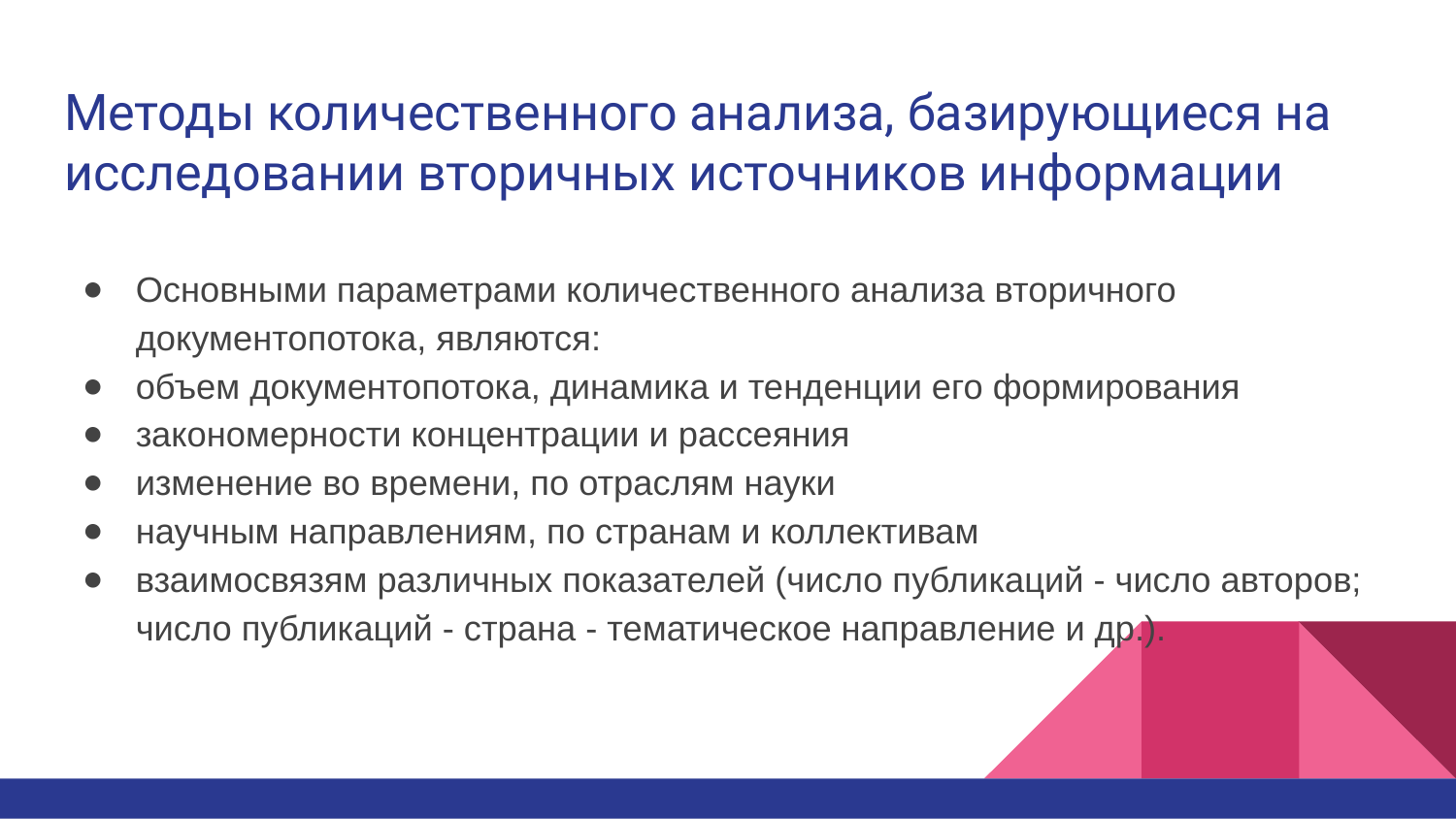

# Методы количественного анализа, базирующиеся на исследовании вторичных источников информации
Основными параметрами количественного анализа вторичного документопотока, являются:
объем документопотока, динамика и тенденции его формирования
закономерности концентрации и рассеяния
изменение во времени, по отраслям науки
научным направлениям, по странам и коллективам
взаимосвязям различных показателей (число публикаций - число авторов; число публикаций - страна - тематическое направление и др.).